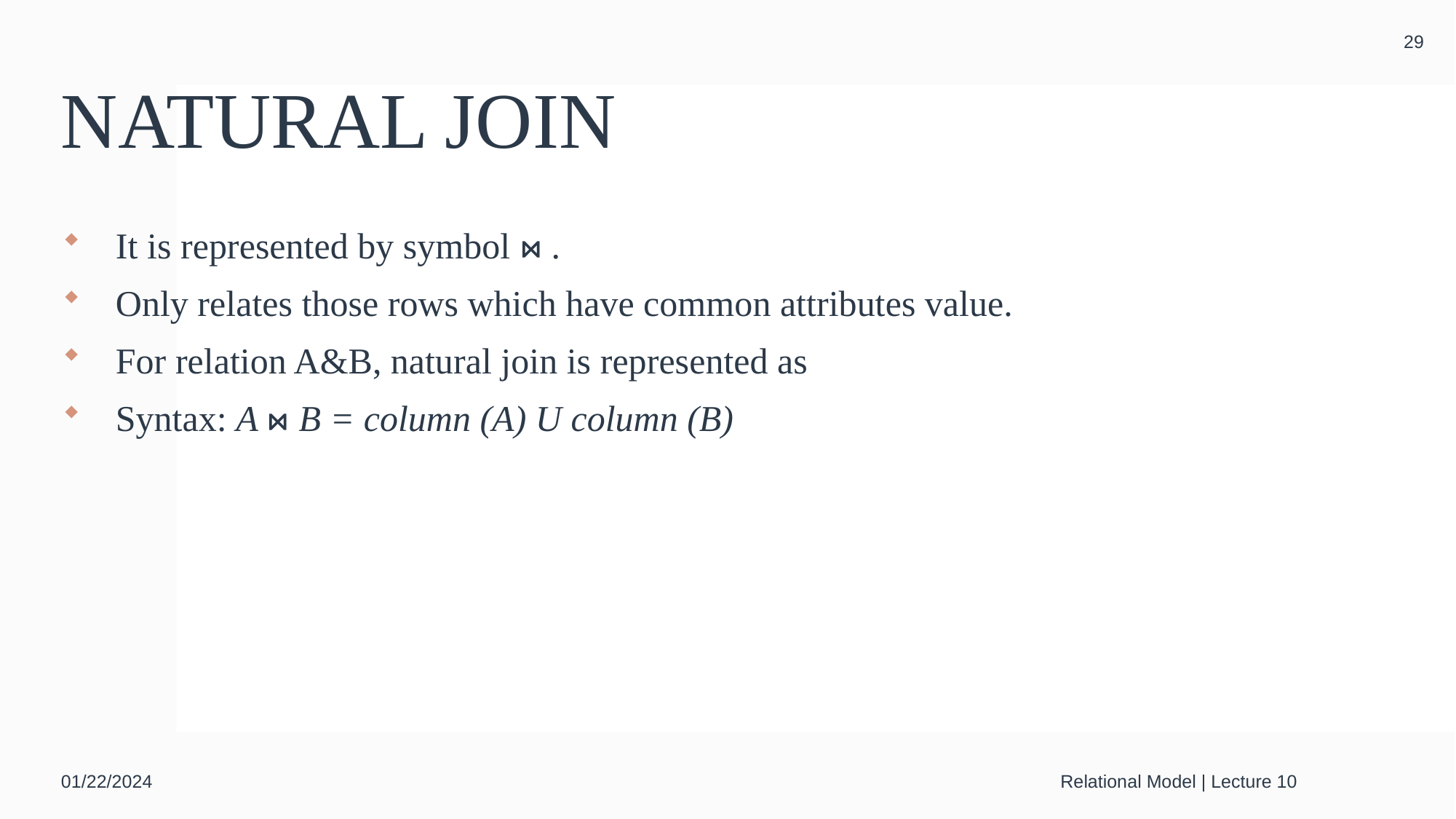

29
# NATURAL JOIN
It is represented by symbol ⋈ .
Only relates those rows which have common attributes value.
For relation A&B, natural join is represented as
Syntax: A ⋈ B = column (A) U column (B)
01/22/2024
Relational Model | Lecture 10